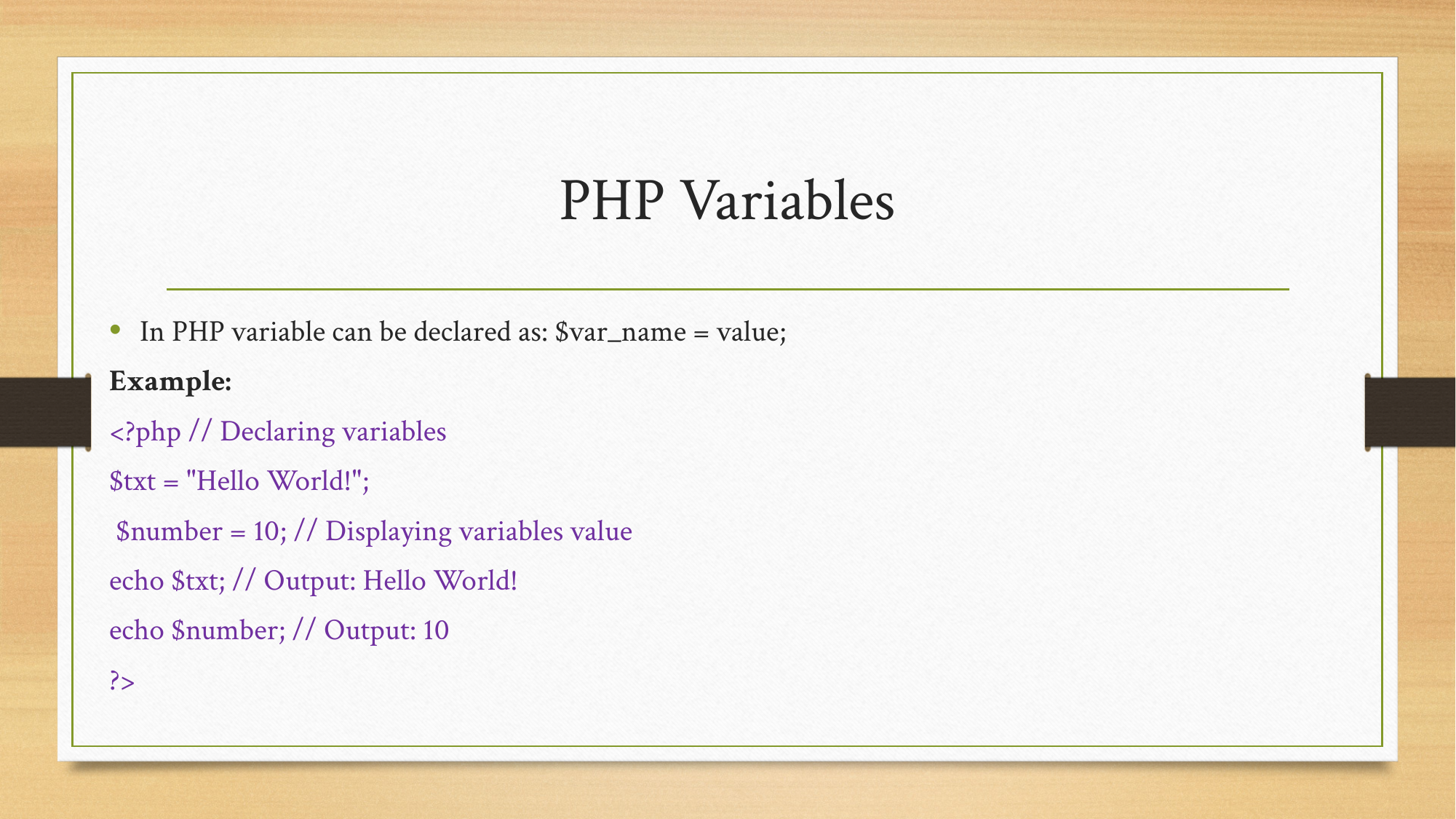

# PHP Variables
In PHP variable can be declared as: $var_name = value;
Example:
<?php // Declaring variables
$txt = "Hello World!";
 $number = 10; // Displaying variables value
echo $txt; // Output: Hello World!
echo $number; // Output: 10
?>